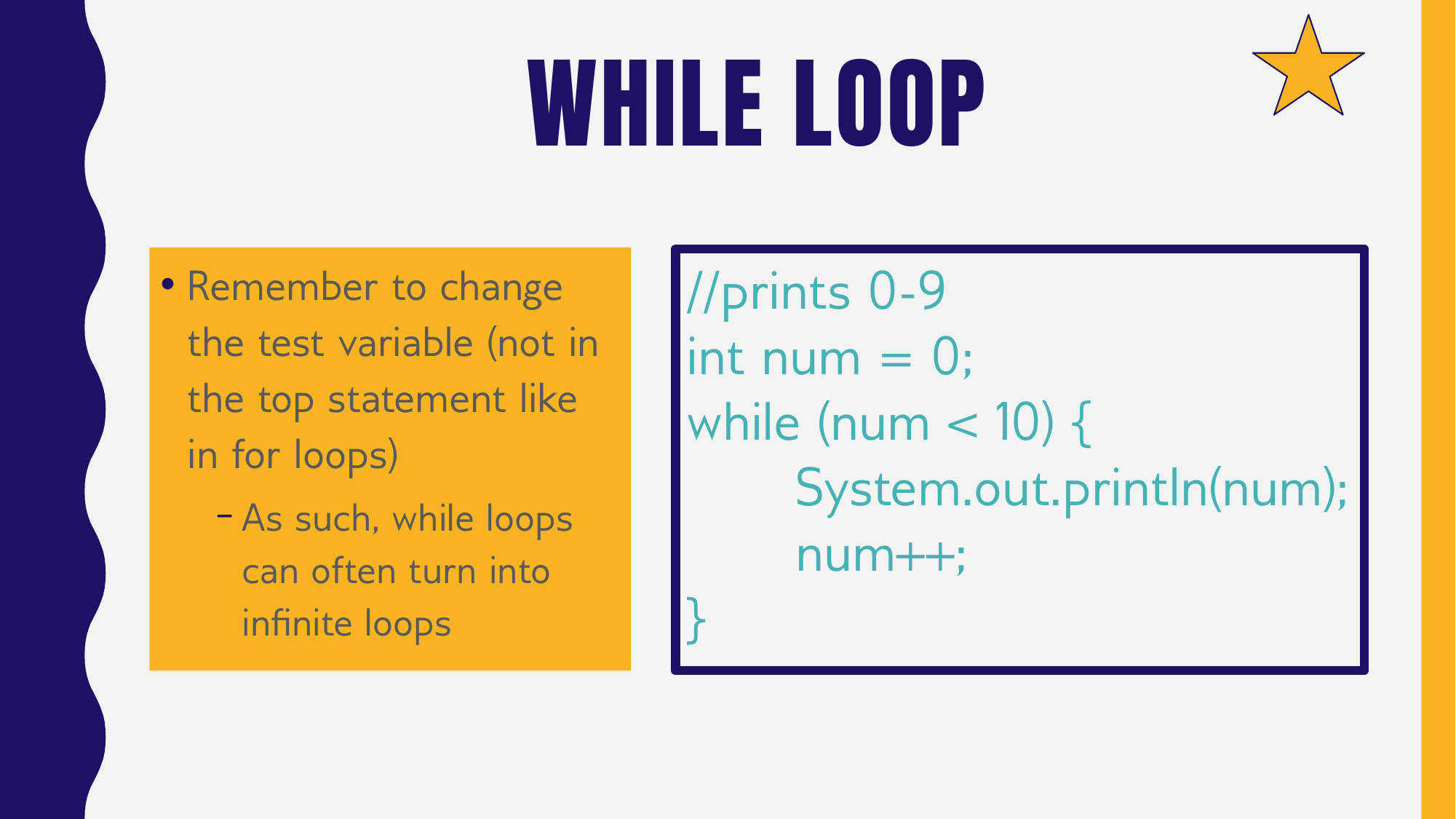

# While loop
Remember to change the test variable (not in the top statement like in for loops)
As such, while loops can often turn into infinite loops
//prints 0-9
int num = 0;
while (num < 10) {
	System.out.println(num);
	num++;
}